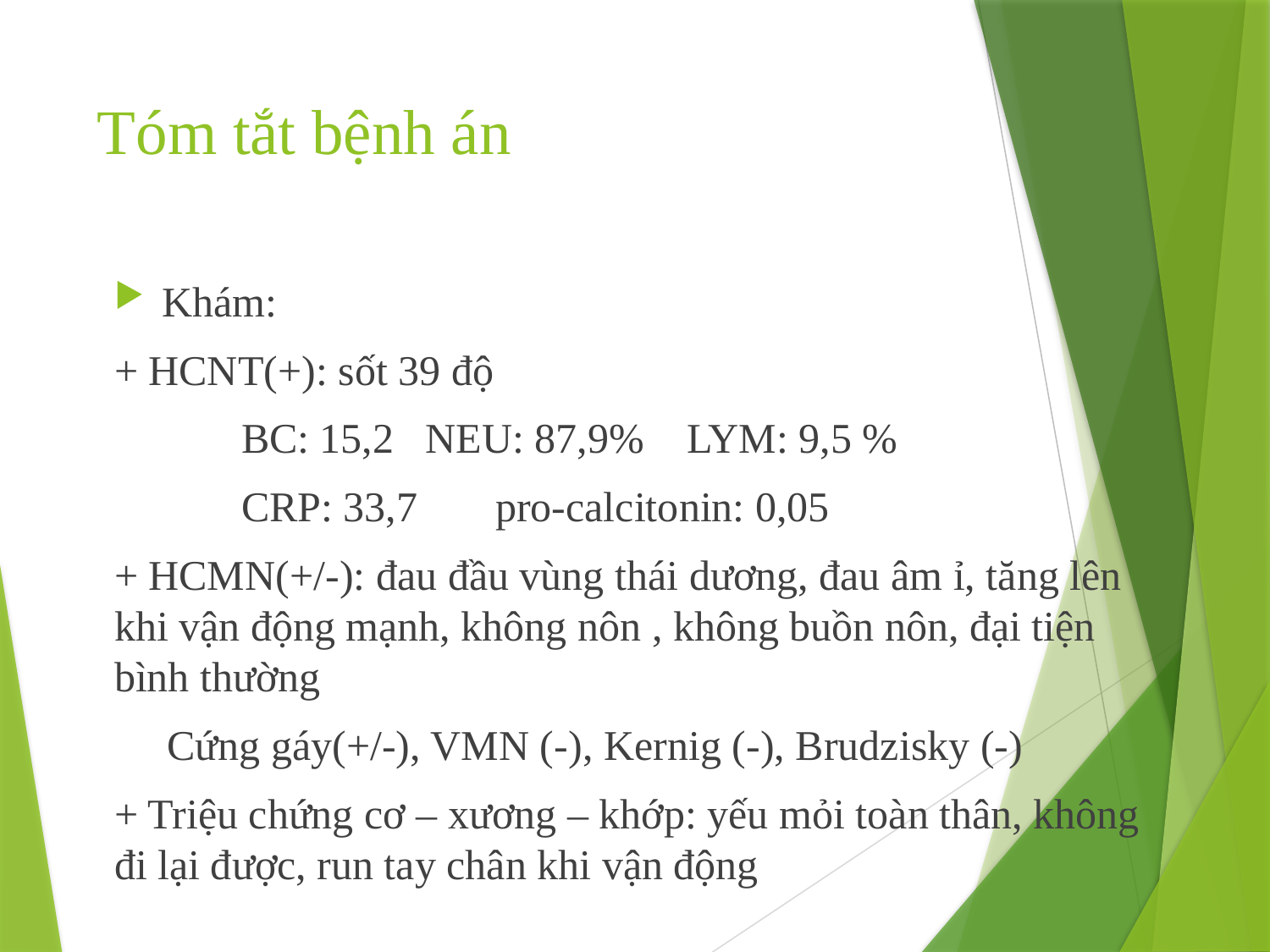

# Tóm tắt bệnh án
Khám:
+ HCNT(+): sốt 39 độ
	BC: 15,2   NEU: 87,9%    LYM: 9,5 %
    	CRP: 33,7	pro-calcitonin: 0,05
+ HCMN(+/-): đau đầu vùng thái dương, đau âm ỉ, tăng lên khi vận động mạnh, không nôn , không buồn nôn, đại tiện bình thường
     Cứng gáy(+/-), VMN (-), Kernig (-), Brudzisky (-)
+ Triệu chứng cơ – xương – khớp: yếu mỏi toàn thân, không đi lại được, run tay chân khi vận động